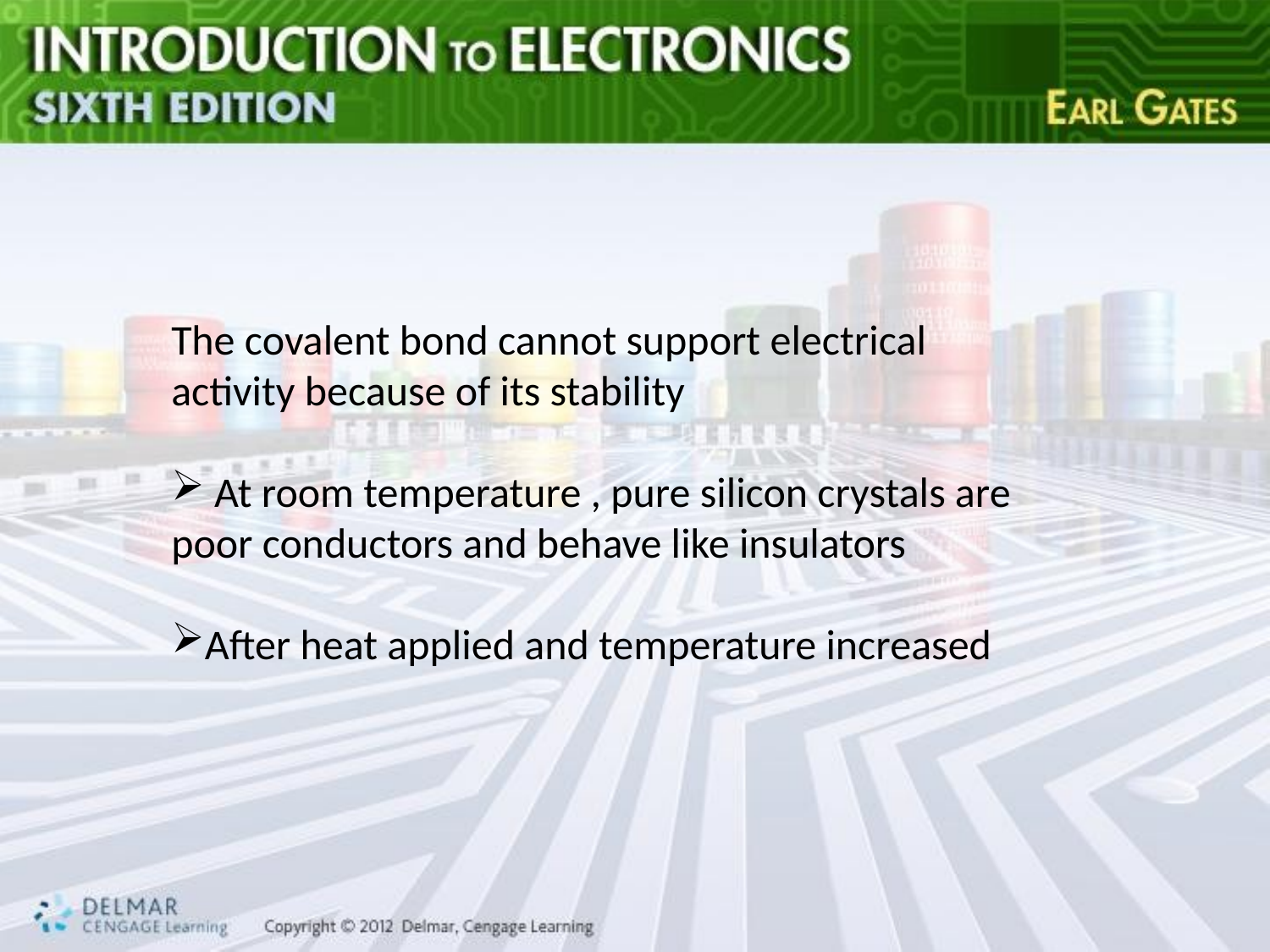

The covalent bond cannot support electrical activity because of its stability

 At room temperature , pure silicon crystals are poor conductors and behave like insulators

After heat applied and temperature increased